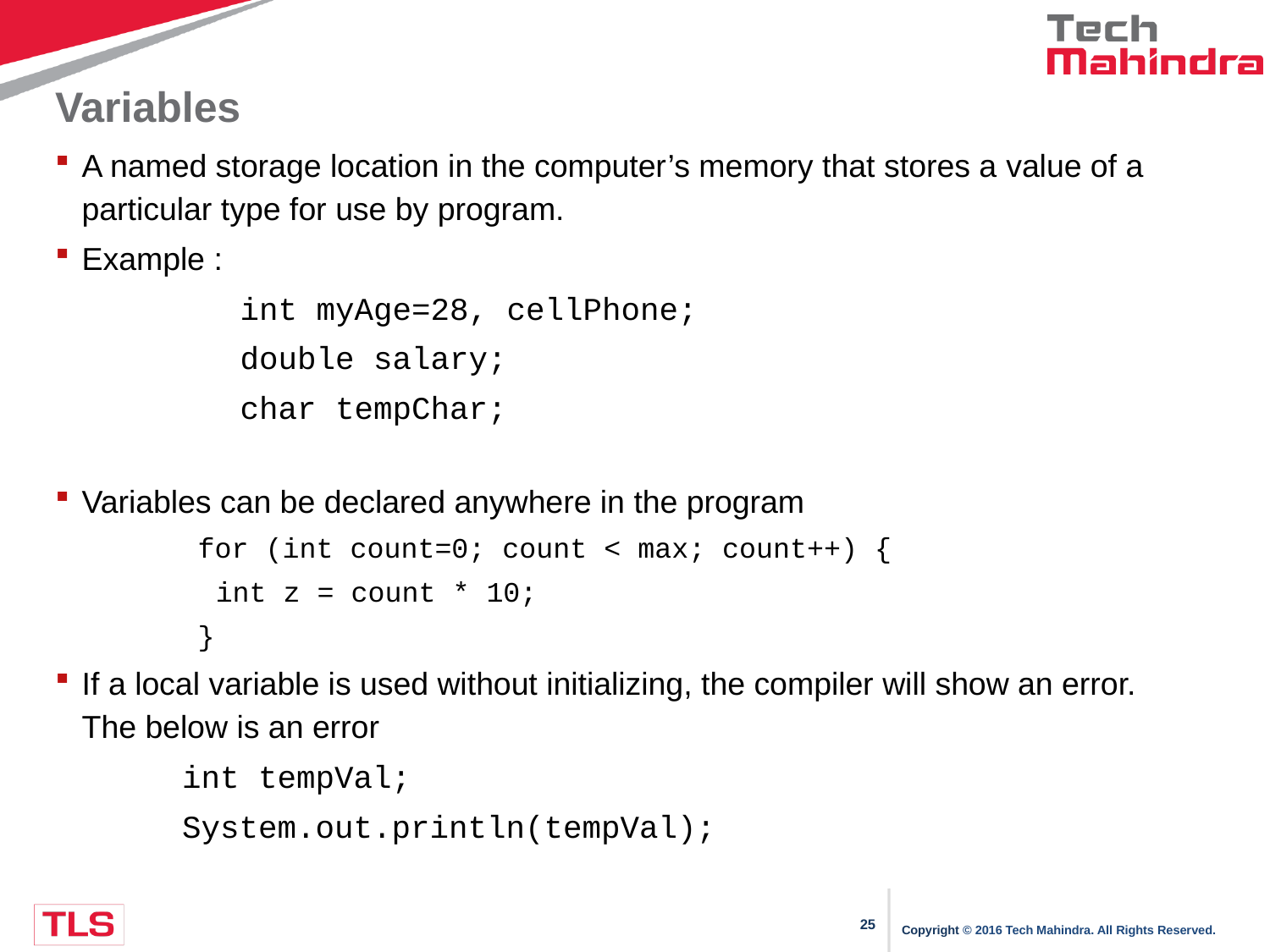

# Variables
A named storage location in the computer’s memory that stores a value of a particular type for use by program.
Example :
		int myAge=28, cellPhone;
		double salary;
		char tempChar;

Variables can be declared anywhere in the program
for (int count=0; count < max; count++) {
	int z = count * 10;
}
If a local variable is used without initializing, the compiler will show an error.  The below is an error
	int tempVal;
	System.out.println(tempVal);
Copyright © 2016 Tech Mahindra. All Rights Reserved.